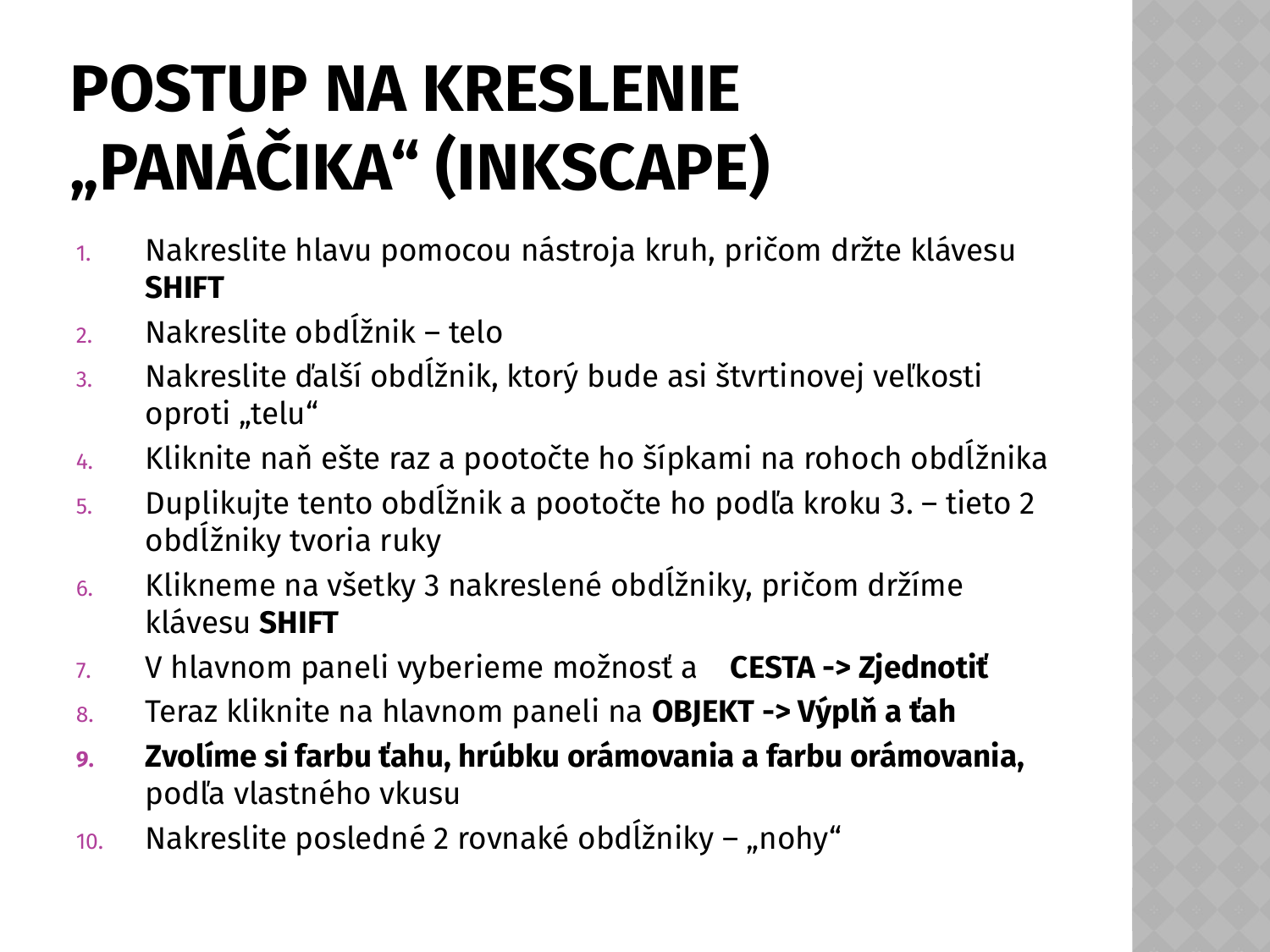

# Postup na kreslenie „panáčika“ (Inkscape)
Nakreslite hlavu pomocou nástroja kruh, pričom držte klávesu SHIFT
Nakreslite obdĺžnik – telo
Nakreslite ďalší obdĺžnik, ktorý bude asi štvrtinovej veľkosti oproti „telu“
Kliknite naň ešte raz a pootočte ho šípkami na rohoch obdĺžnika
Duplikujte tento obdĺžnik a pootočte ho podľa kroku 3. – tieto 2 obdĺžniky tvoria ruky
Klikneme na všetky 3 nakreslené obdĺžniky, pričom držíme klávesu SHIFT
V hlavnom paneli vyberieme možnosť a    CESTA -> Zjednotiť
Teraz kliknite na hlavnom paneli na OBJEKT -> Výplň a ťah
Zvolíme si farbu ťahu, hrúbku orámovania a farbu orámovania, podľa vlastného vkusu
Nakreslite posledné 2 rovnaké obdĺžniky – „nohy“